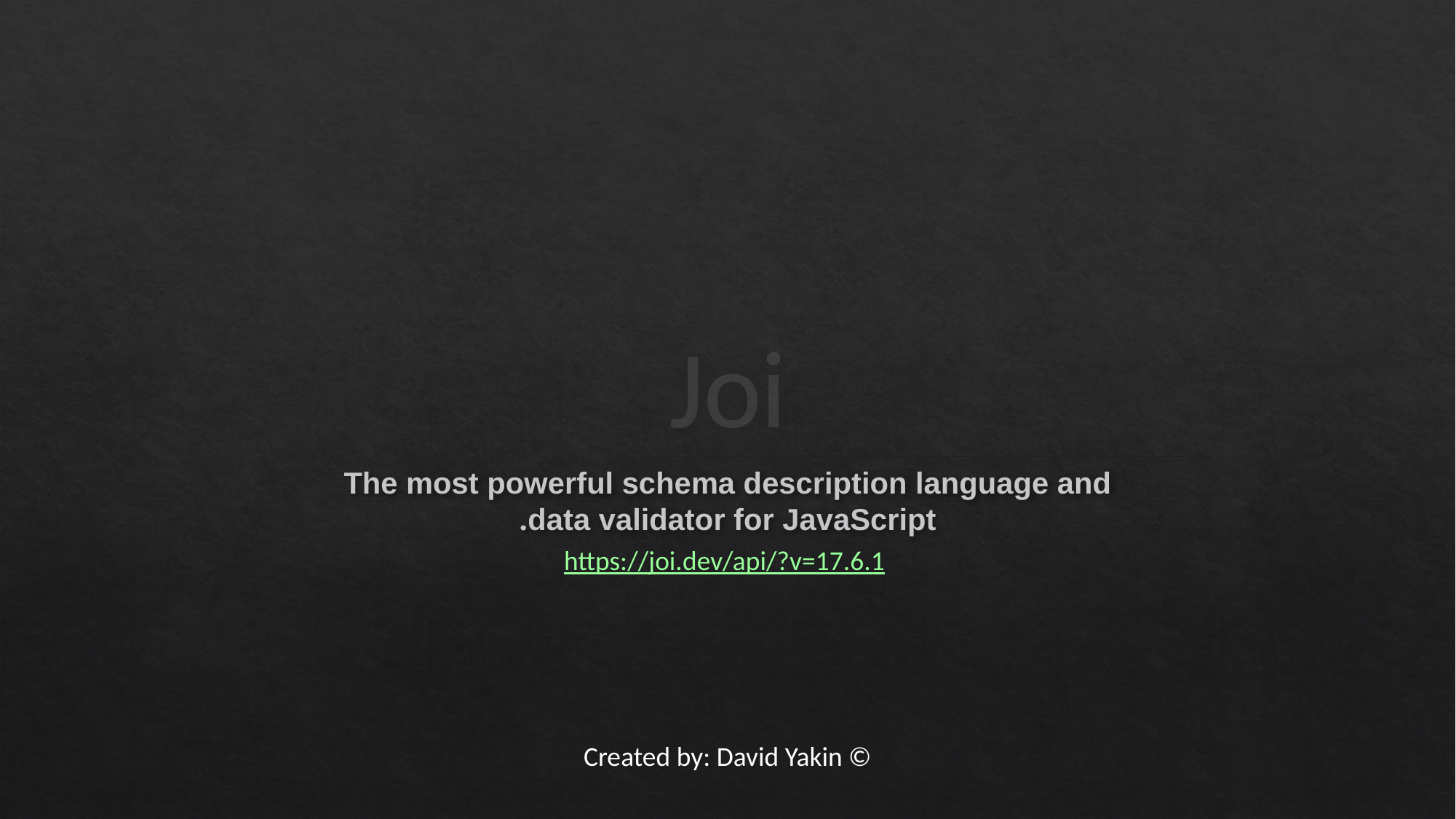

# Joi
The most powerful schema description language and data validator for JavaScript.
https://joi.dev/api/?v=17.6.1
Created by: David Yakin ©